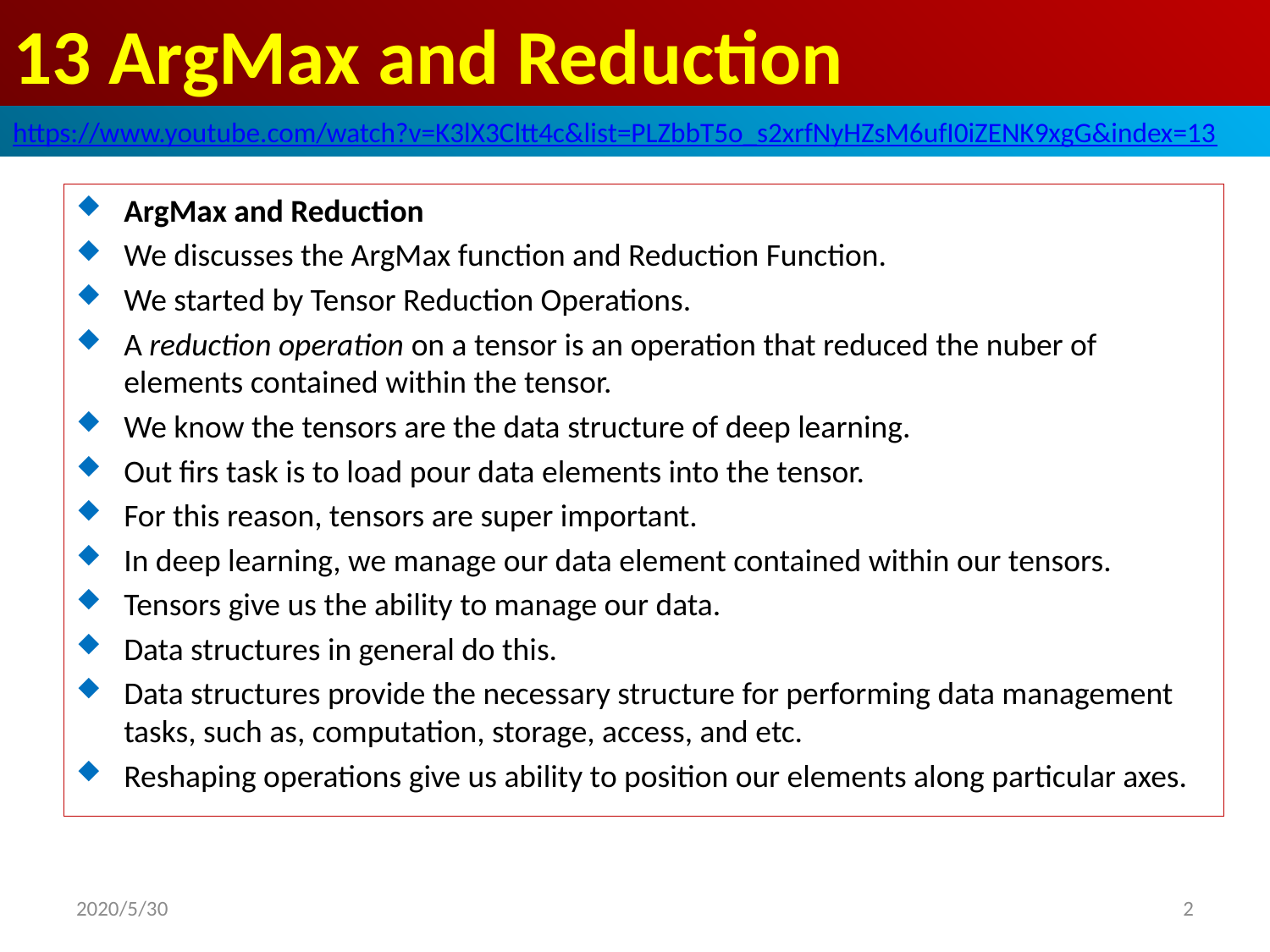

# 13 ArgMax and Reduction
https://www.youtube.com/watch?v=K3lX3Cltt4c&list=PLZbbT5o_s2xrfNyHZsM6ufI0iZENK9xgG&index=13
ArgMax and Reduction
We discusses the ArgMax function and Reduction Function.
We started by Tensor Reduction Operations.
A reduction operation on a tensor is an operation that reduced the nuber of elements contained within the tensor.
We know the tensors are the data structure of deep learning.
Out firs task is to load pour data elements into the tensor.
For this reason, tensors are super important.
In deep learning, we manage our data element contained within our tensors.
Tensors give us the ability to manage our data.
Data structures in general do this.
Data structures provide the necessary structure for performing data management tasks, such as, computation, storage, access, and etc.
Reshaping operations give us ability to position our elements along particular axes.
2020/5/30
2